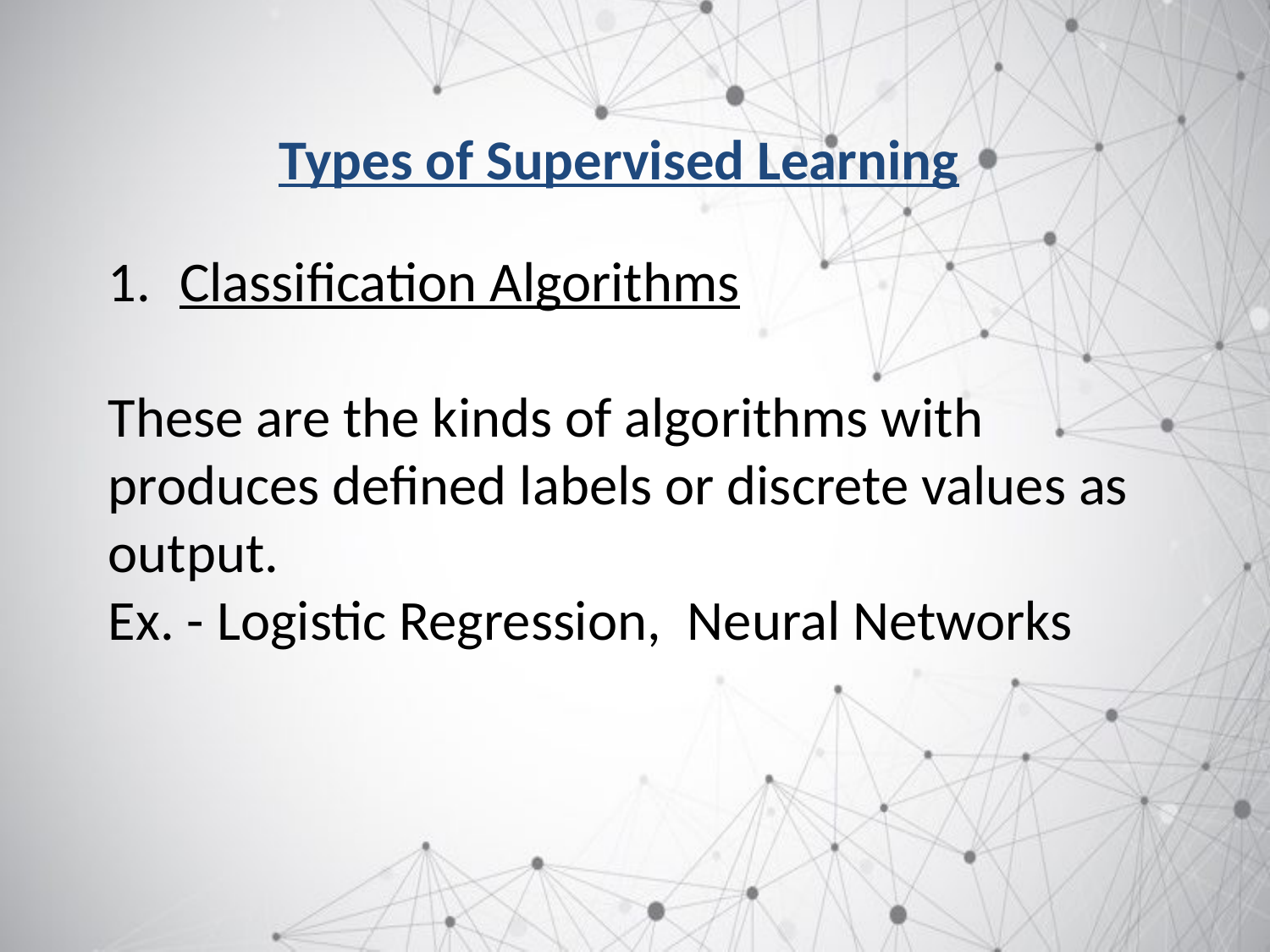

# Types of Supervised Learning
Classification Algorithms

These are the kinds of algorithms with produces defined labels or discrete values as output.
Ex. - Logistic Regression,  Neural Networks